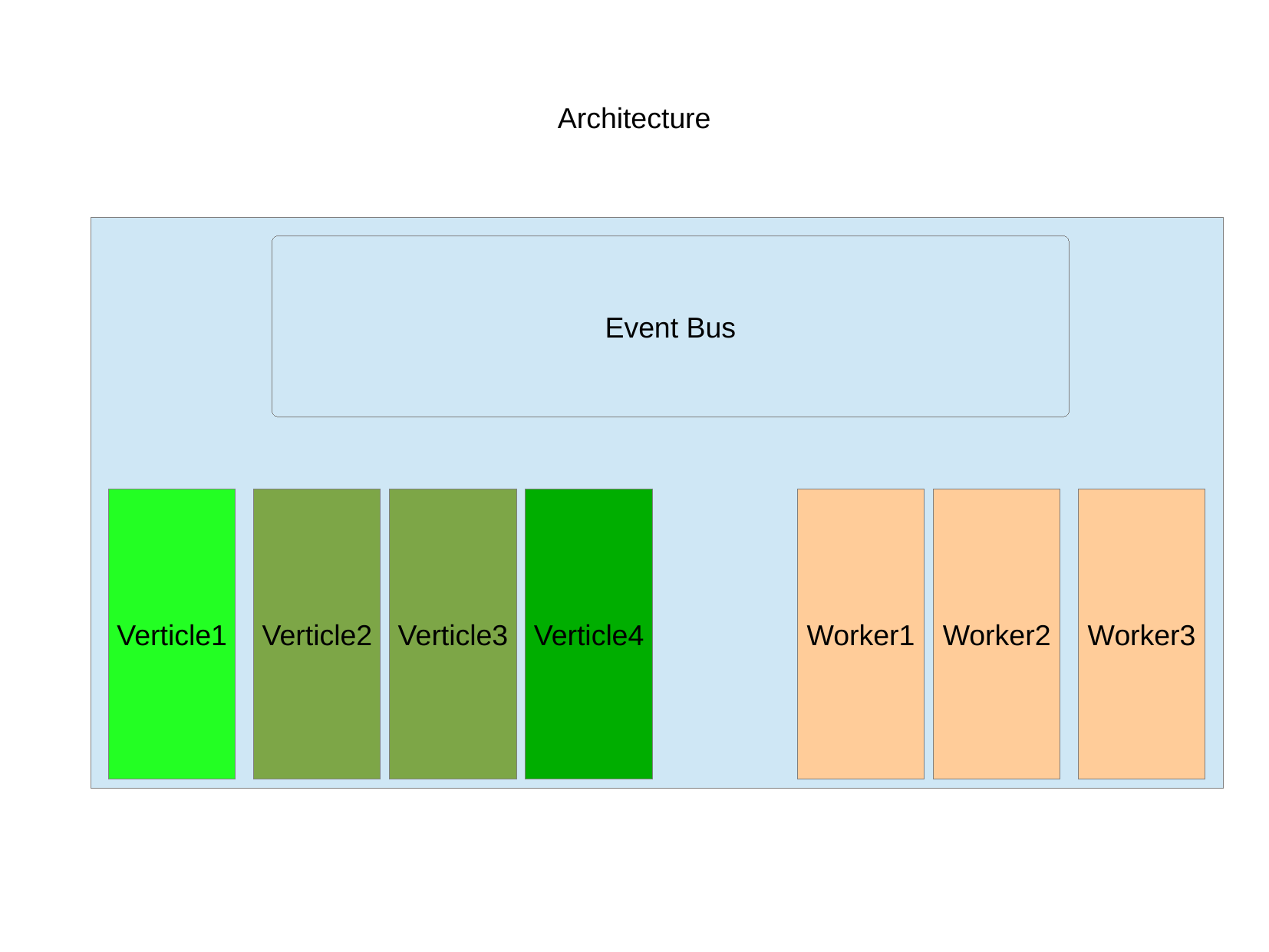

Architecture

Event Bus
Verticle1
Verticle2
Verticle3
Verticle4
Worker1
Worker2
Worker3